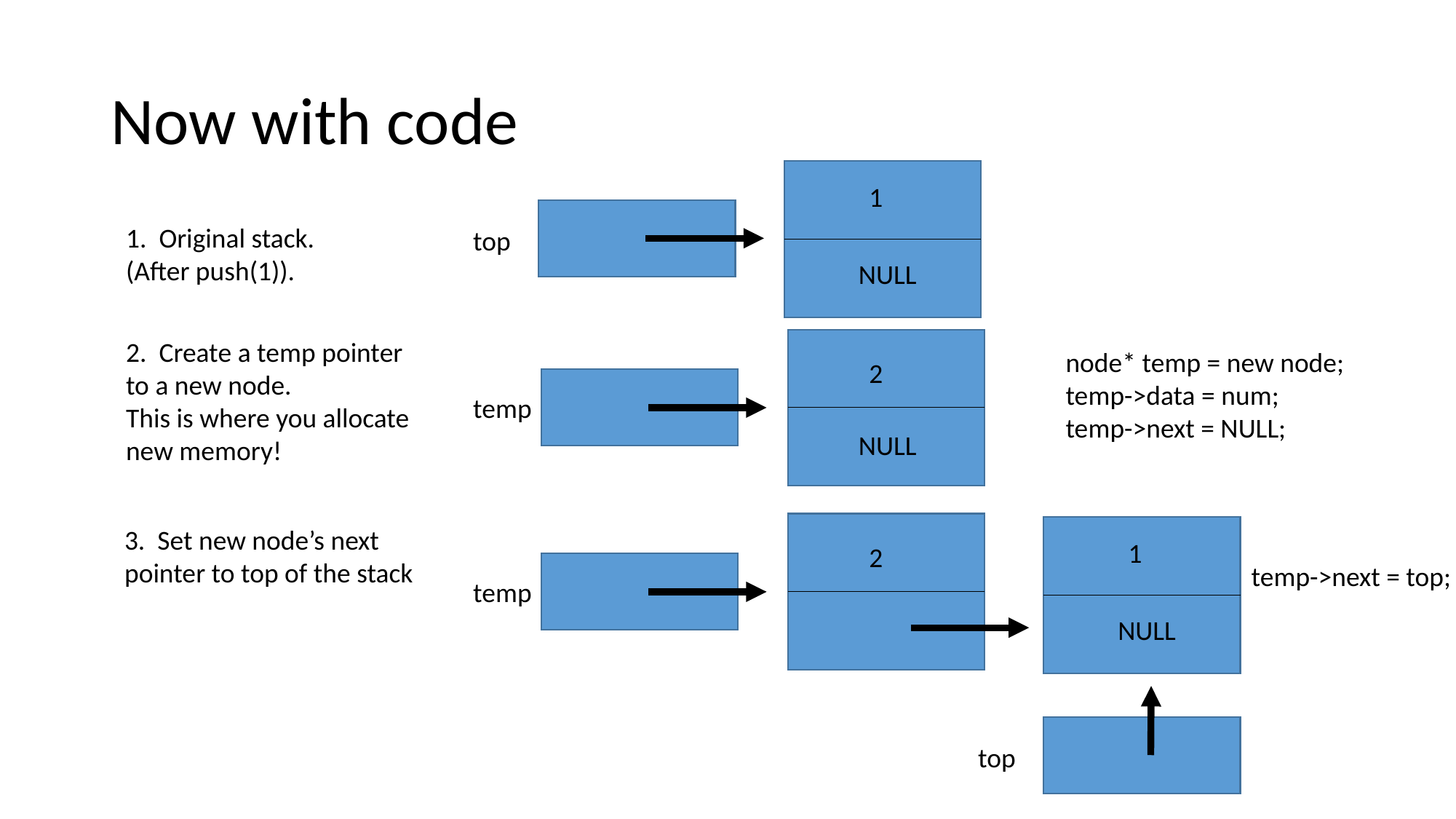

# Now with code

1

1.  Original stack.  (After push(1)).

top
NULL
2.  Create a temp pointer to a new node.
This is where you allocate new memory!

node* temp = new node;
temp->data = num;
temp->next = NULL;
2

temp
NULL

3.  Set new node’s next pointer to top of the stack

1
2

temp->next = top;
temp
NULL

top